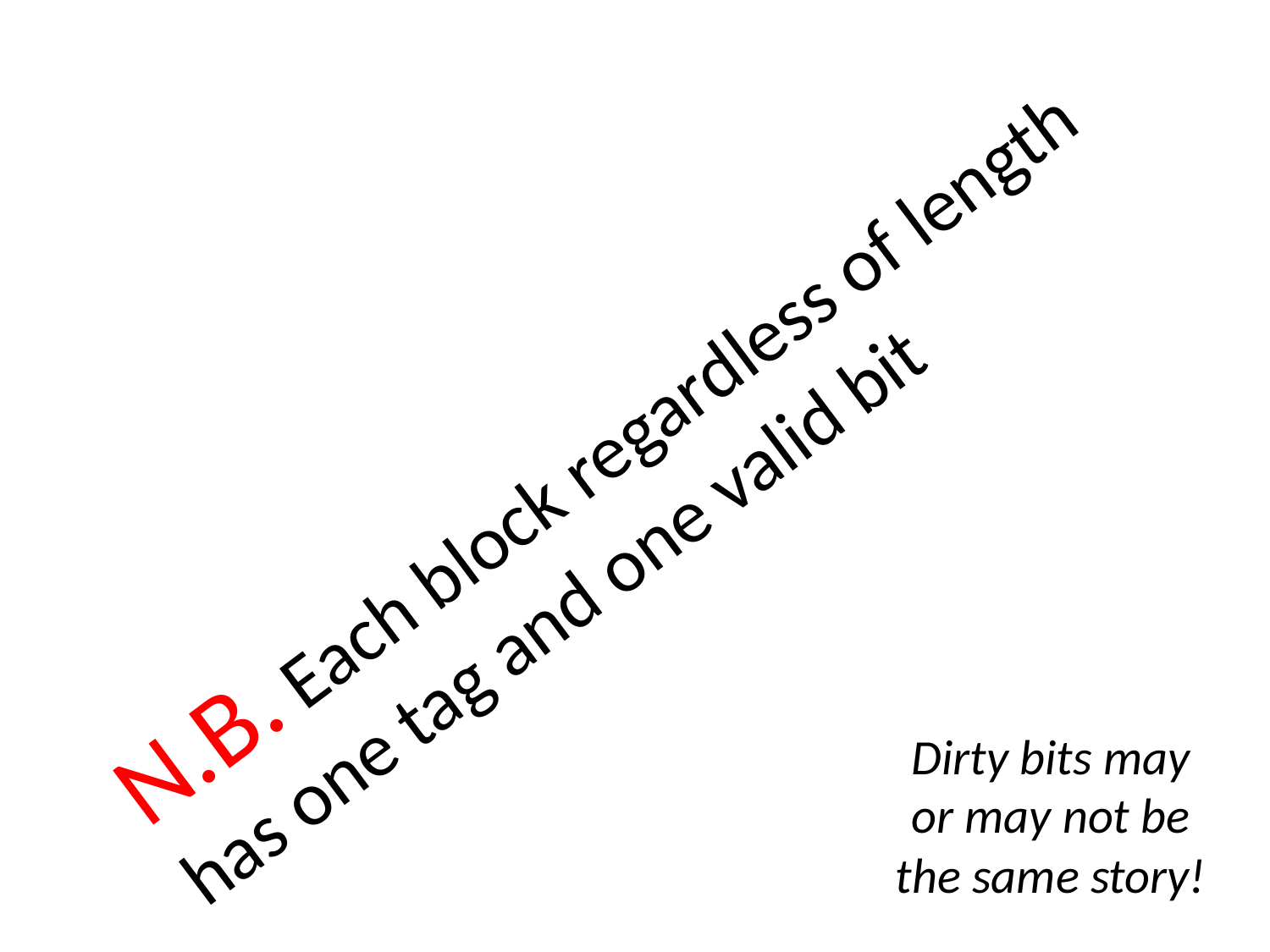

N.B. Each block regardless of length
has one tag and one valid bit
Dirty bits may
or may not be the same story!